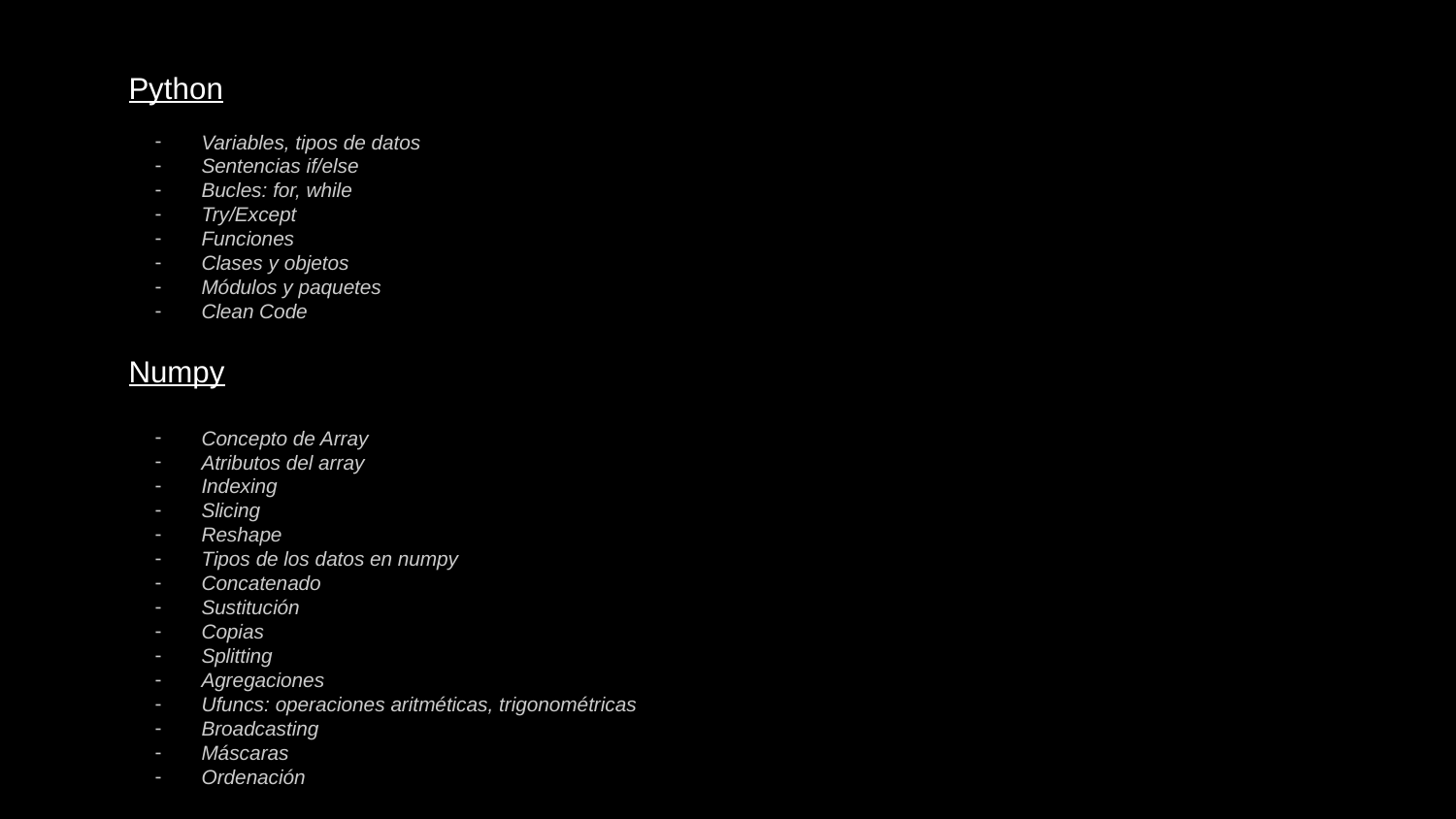

Python

Variables, tipos de datos
Sentencias if/else
Bucles: for, while
Try/Except
Funciones
Clases y objetos
Módulos y paquetes
Clean Code

Numpy

Concepto de Array
Atributos del array
Indexing
Slicing
Reshape
Tipos de los datos en numpy
Concatenado
Sustitución
Copias
Splitting
Agregaciones
Ufuncs: operaciones aritméticas, trigonométricas
Broadcasting
Máscaras
Ordenación